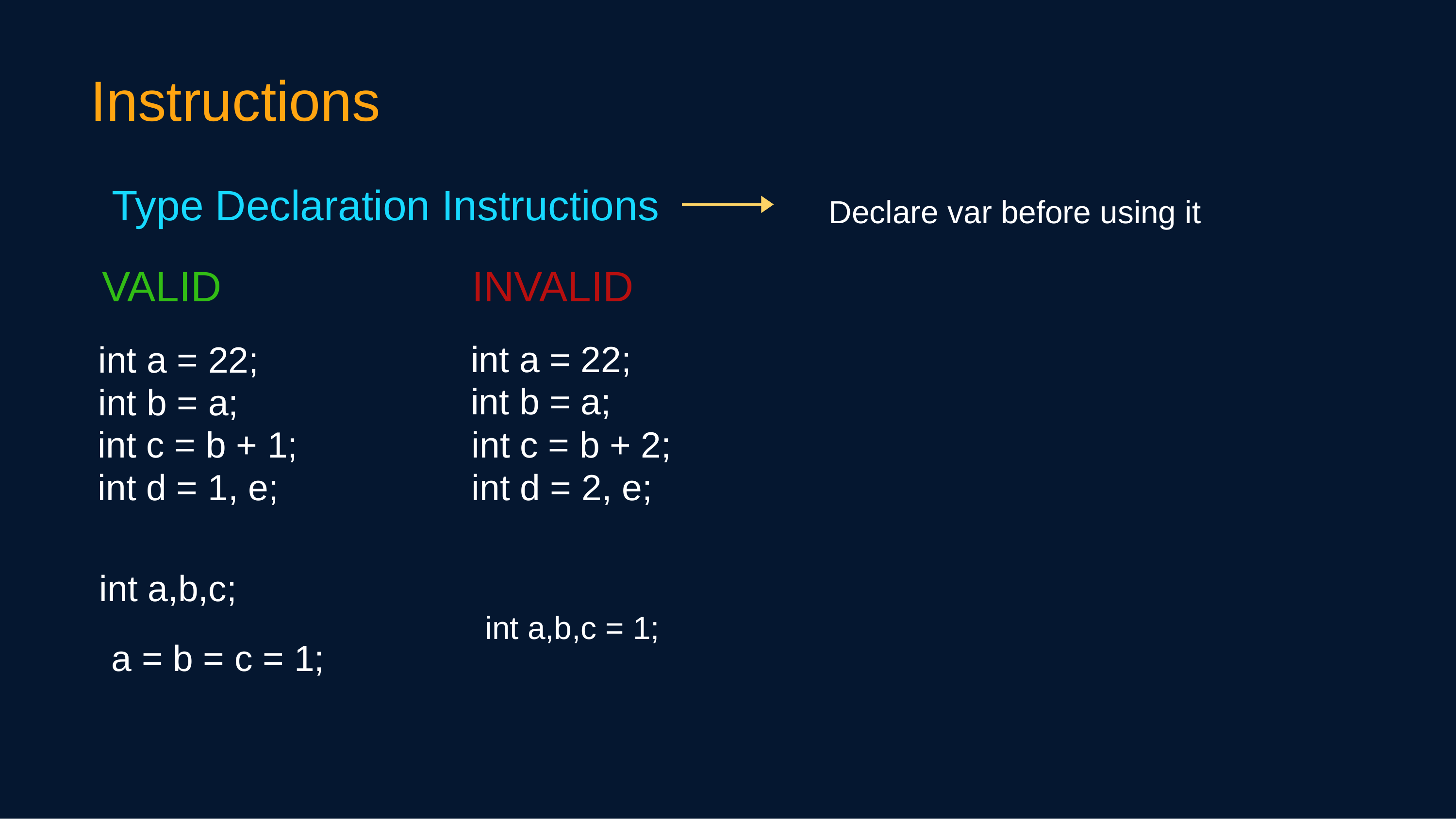

Instructions
Type Declaration Instructions	Declare var before using it

VALID	INVALID
int a = 22;
int b = a;
int a = 22;
int b = a;
int c = b + 1;
int d = 1, e;
int c = b + 2;
int d = 2, e;
int a,b,c;
a = b = c = 1;	int a,b,c = 1;